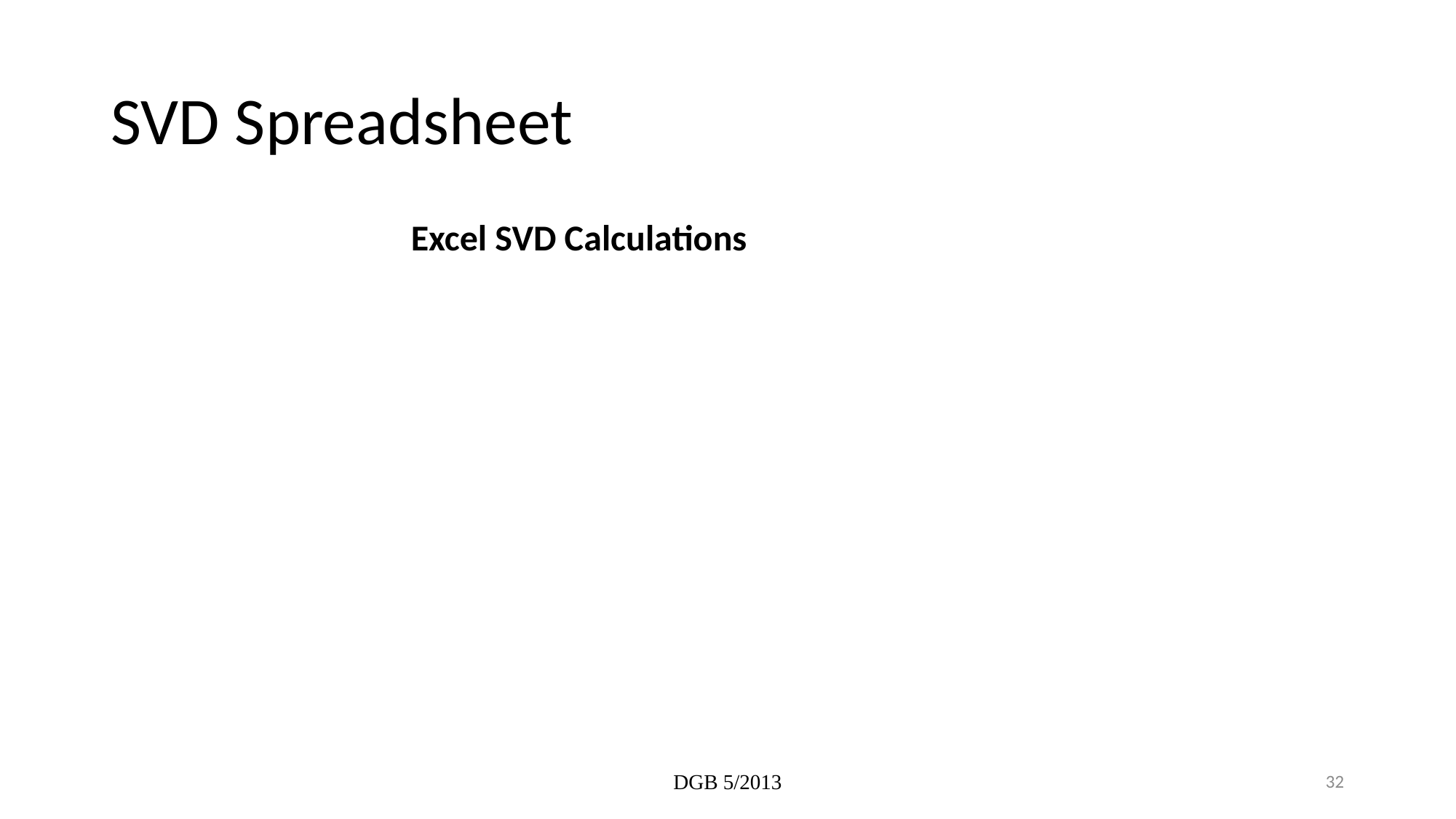

# SVD Spreadsheet
Excel SVD Calculations
DGB 5/2013
32